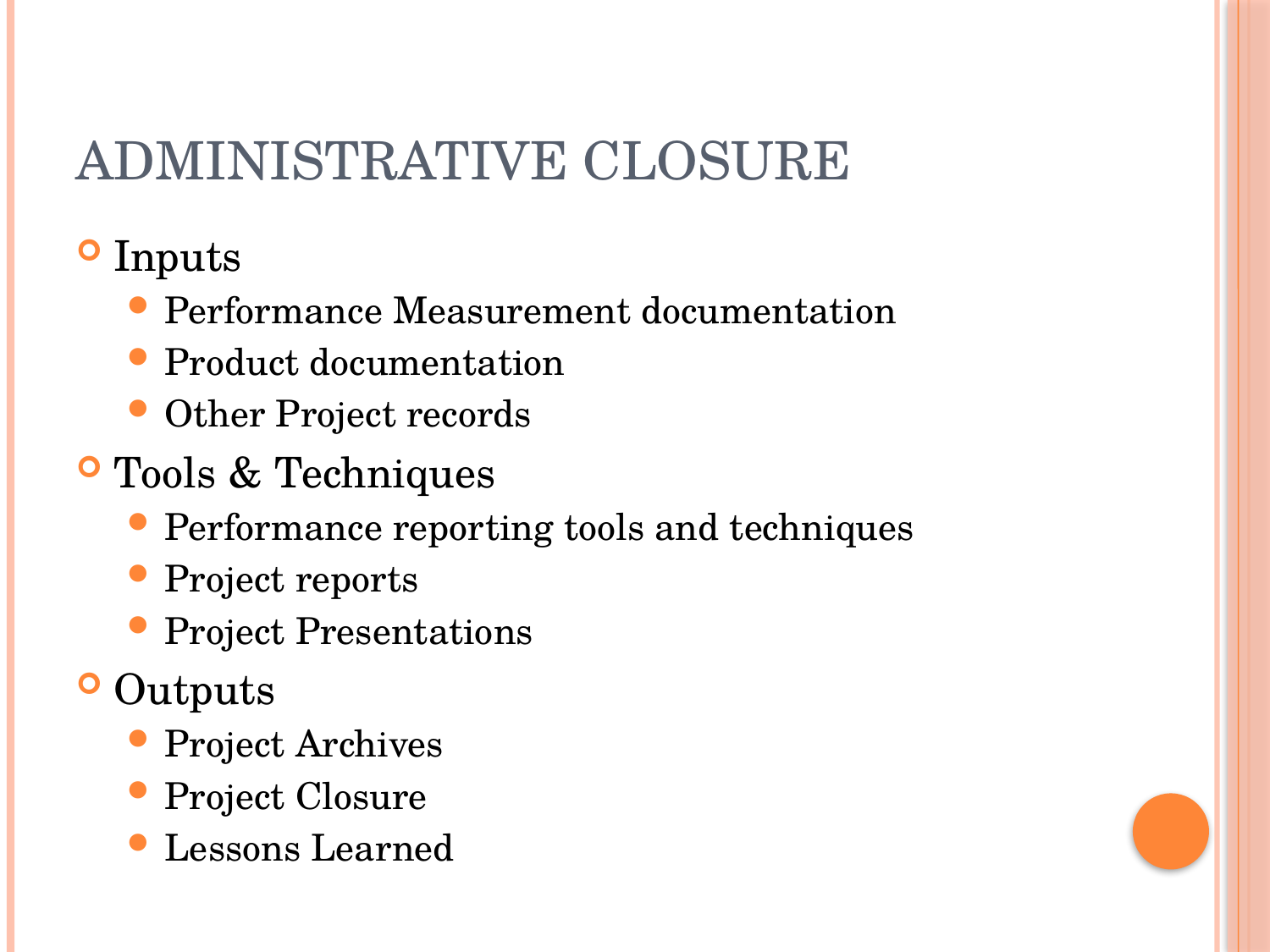

# Administrative Closure
Inputs
Performance Measurement documentation
Product documentation
Other Project records
Tools & Techniques
Performance reporting tools and techniques
Project reports
Project Presentations
Outputs
Project Archives
Project Closure
Lessons Learned